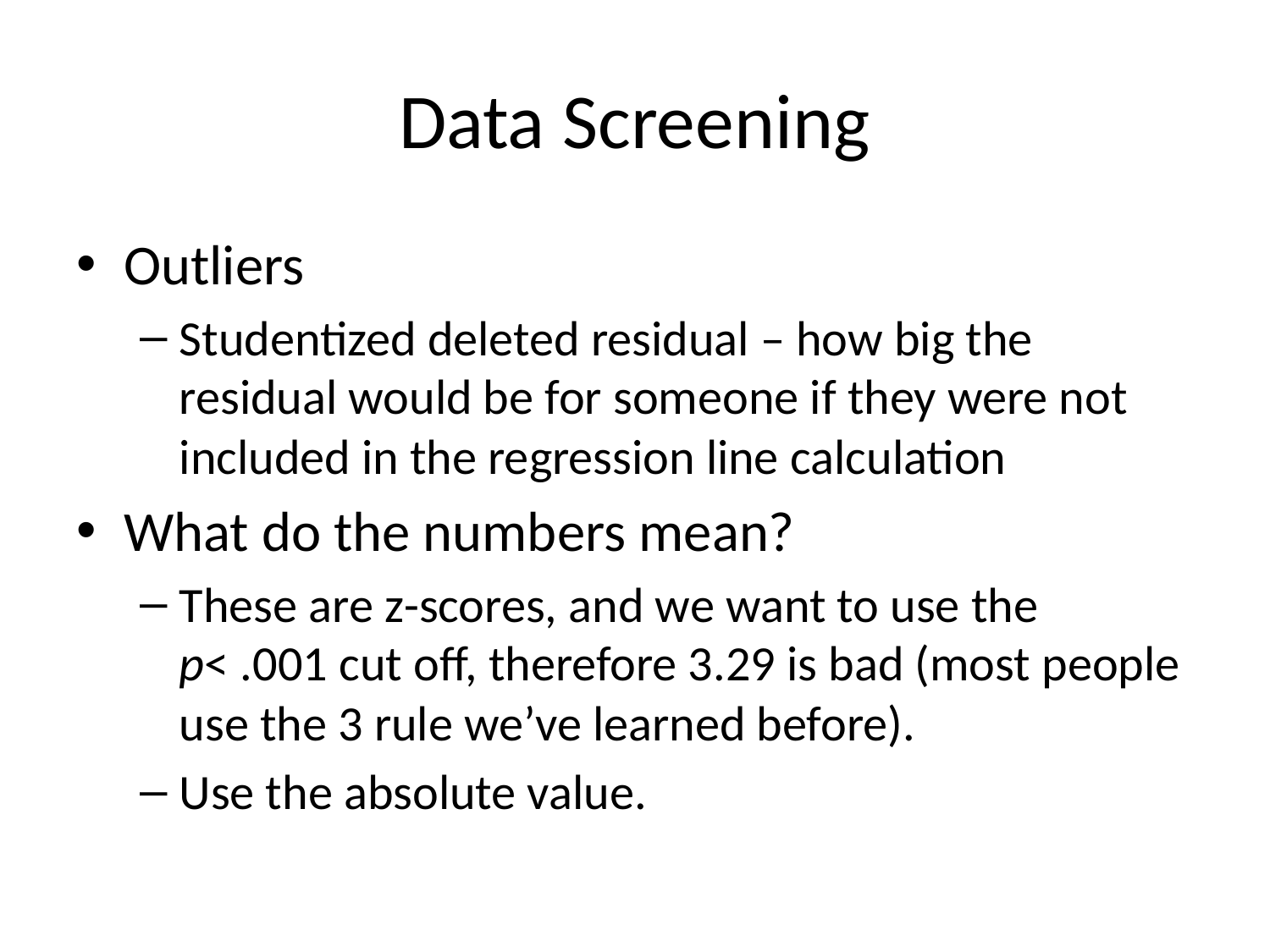

# Data Screening
Outliers
Studentized deleted residual – how big the residual would be for someone if they were not included in the regression line calculation
What do the numbers mean?
These are z-scores, and we want to use the p< .001 cut off, therefore 3.29 is bad (most people use the 3 rule we’ve learned before).
Use the absolute value.